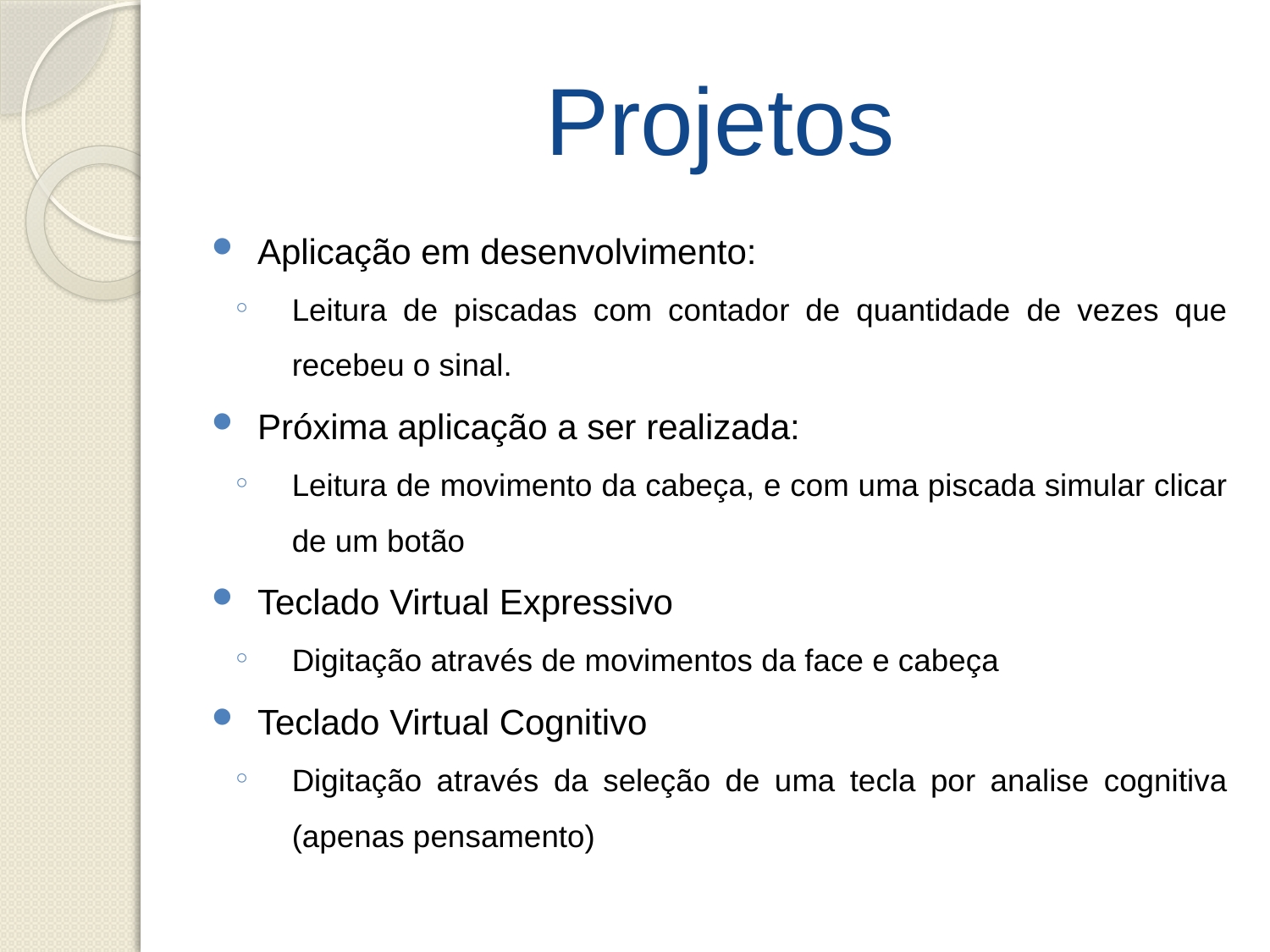

# Projetos
Aplicação em desenvolvimento:
Leitura de piscadas com contador de quantidade de vezes que recebeu o sinal.
Próxima aplicação a ser realizada:
Leitura de movimento da cabeça, e com uma piscada simular clicar de um botão
Teclado Virtual Expressivo
Digitação através de movimentos da face e cabeça
Teclado Virtual Cognitivo
Digitação através da seleção de uma tecla por analise cognitiva (apenas pensamento)